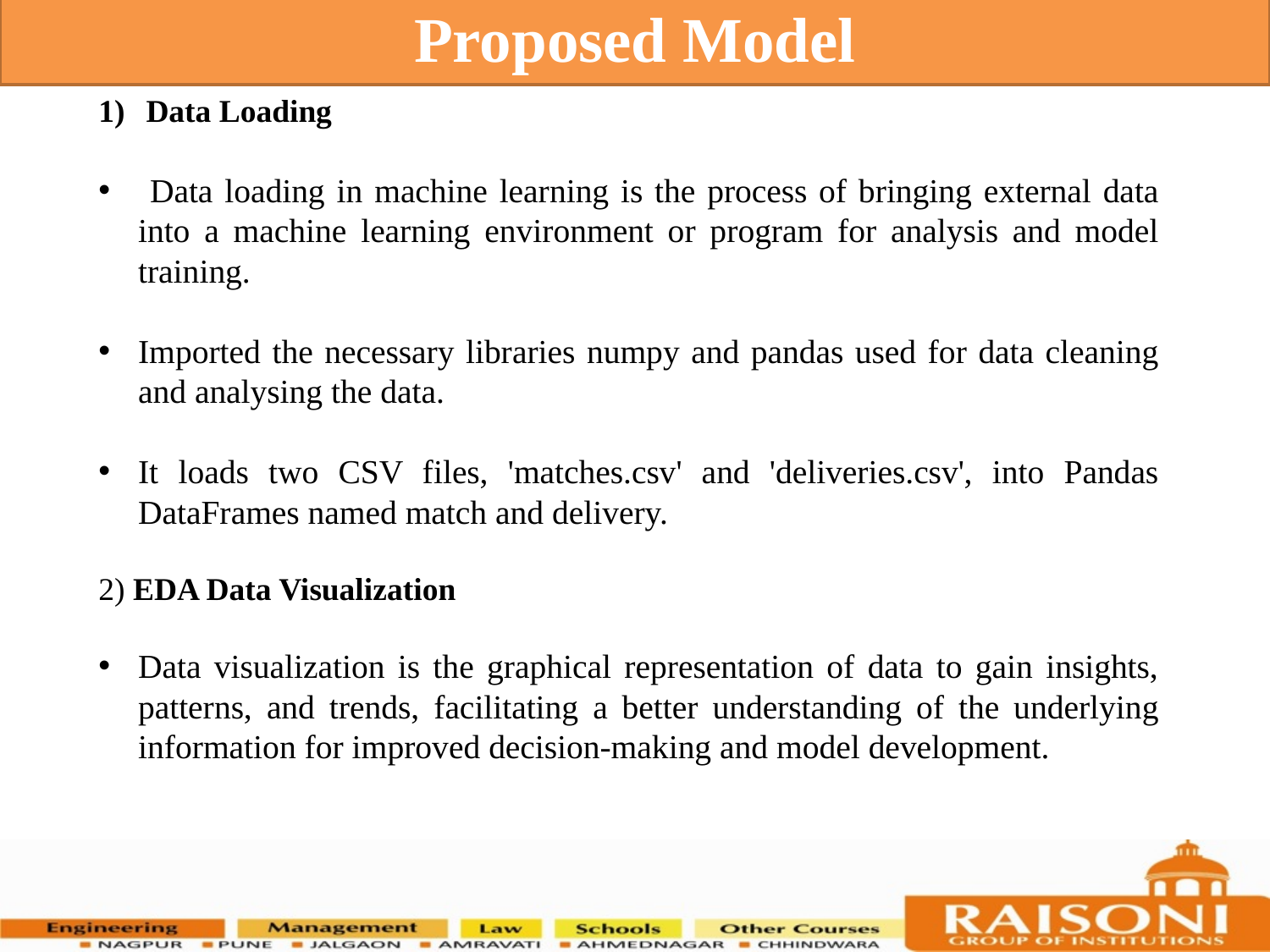

Proposed Model
Data Loading

 Data loading in machine learning is the process of bringing external data into a machine learning environment or program for analysis and model training.

Imported the necessary libraries numpy and pandas used for data cleaning and analysing the data.

It loads two CSV files, 'matches.csv' and 'deliveries.csv', into Pandas DataFrames named match and delivery.

2) EDA Data Visualization

Data visualization is the graphical representation of data to gain insights, patterns, and trends, facilitating a better understanding of the underlying information for improved decision-making and model development.